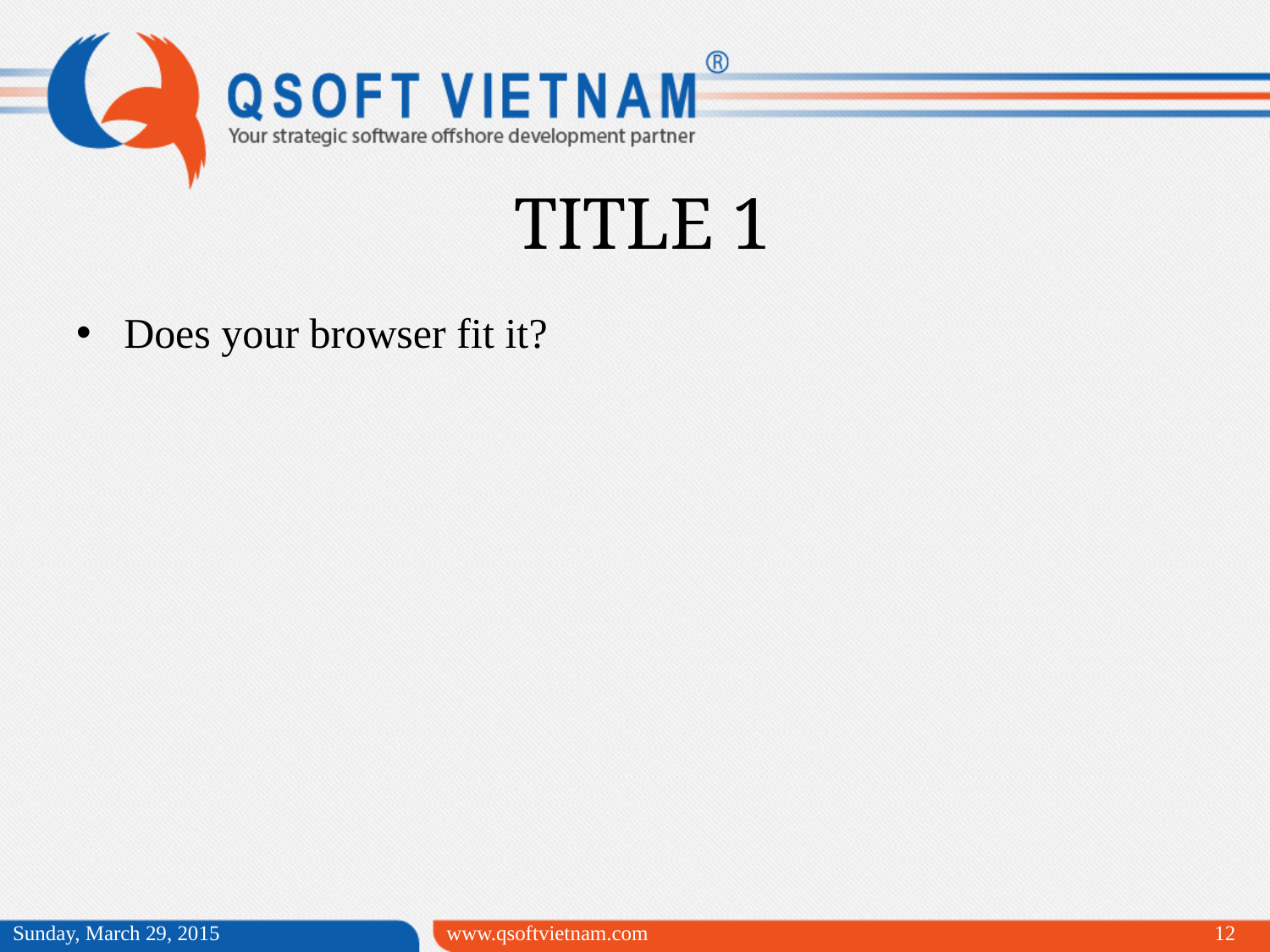

TITLE 1
Does your browser fit it?

Sunday, March 29, 2015
www.qsoftvietnam.com
12